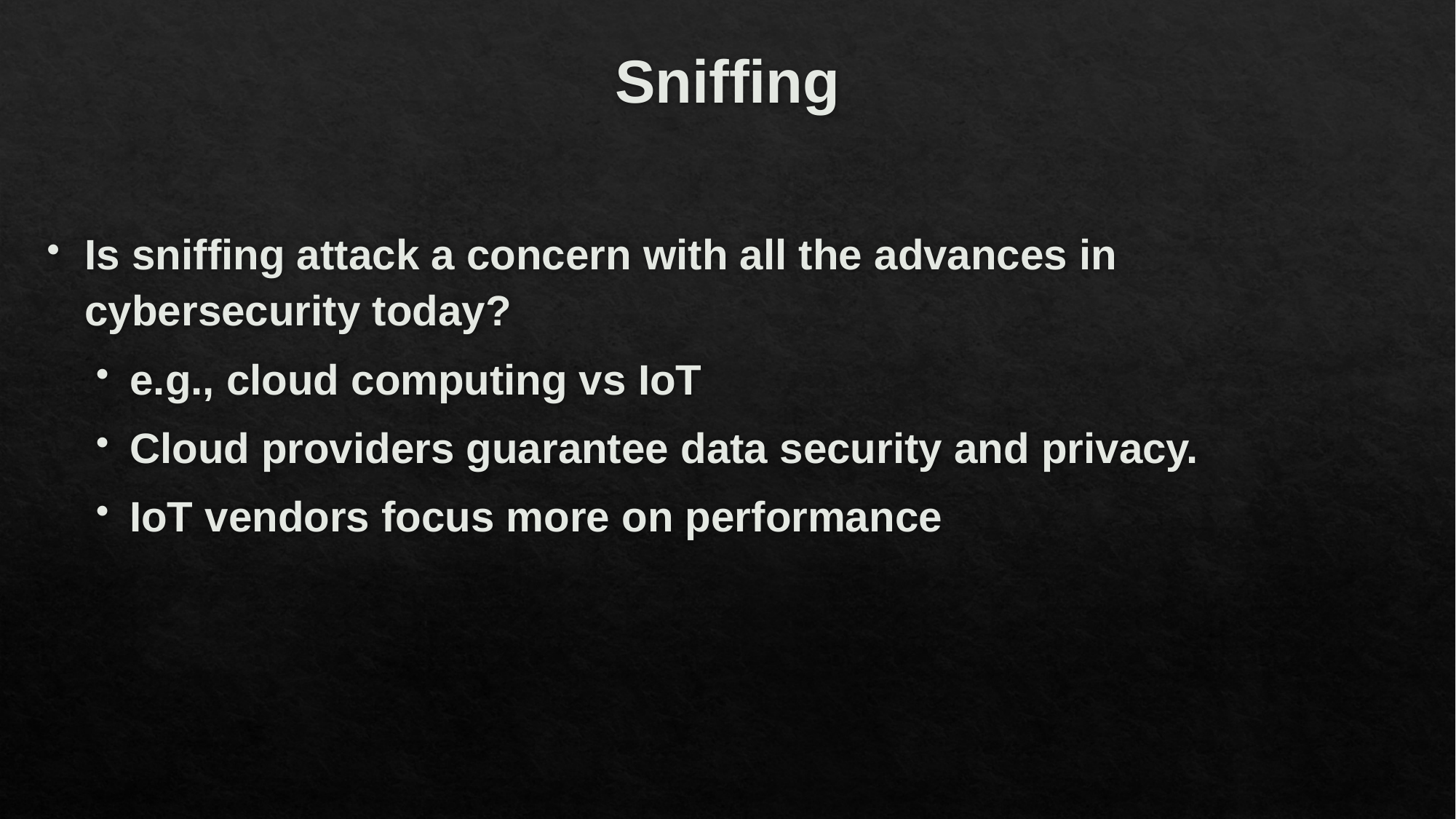

# Sniffing
Is sniffing attack a concern with all the advances in cybersecurity today?
e.g., cloud computing vs IoT
Cloud providers guarantee data security and privacy.
IoT vendors focus more on performance